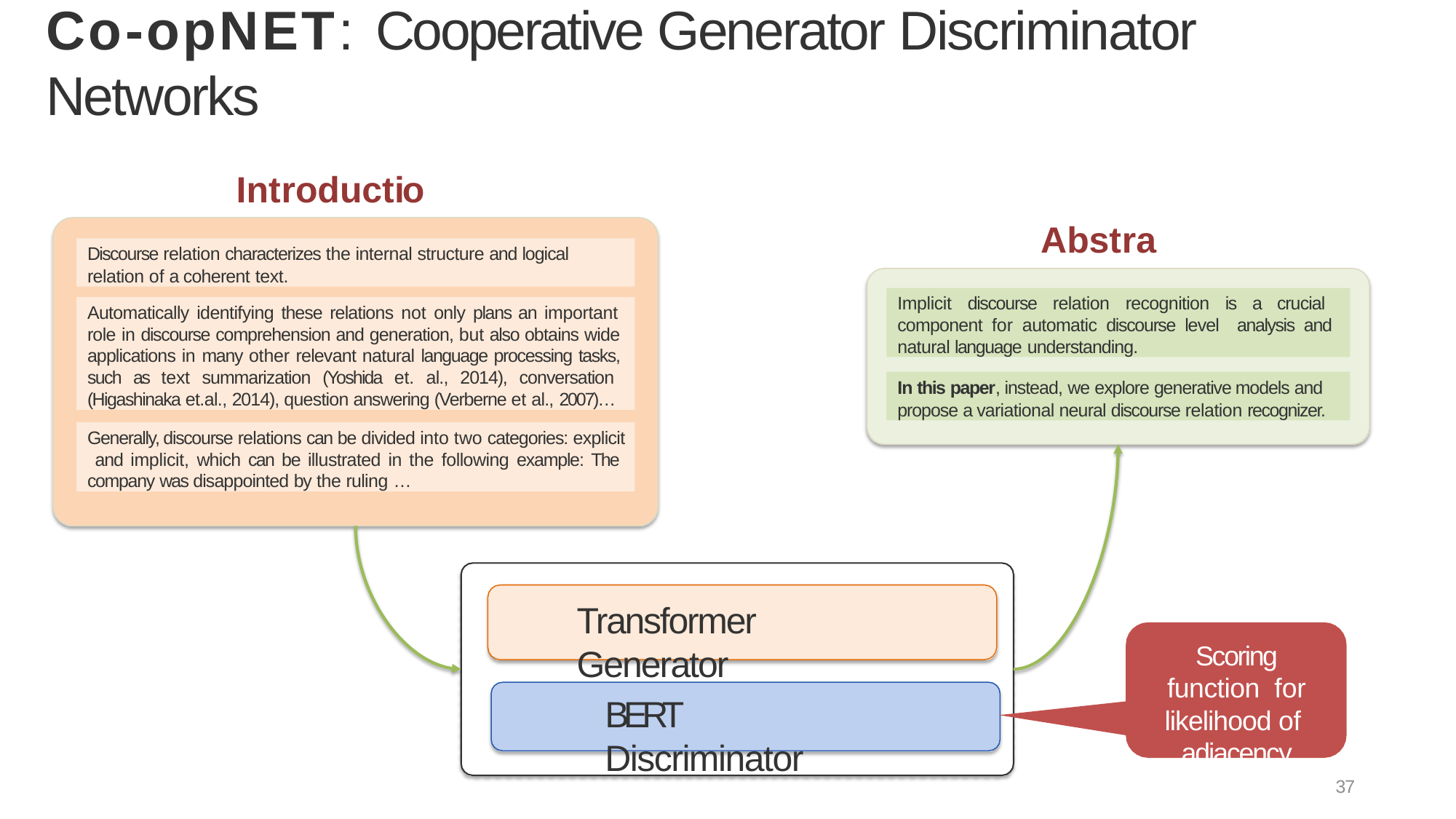

# Co-opNET: Cooperative Generator Discriminator Networks
Introduction

Abstract
Discourse relation characterizes the internal structure and logical  relation of a coherent text.

Implicit discourse relation recognition is a crucial  component for automatic discourse level  analysis and  natural language understanding.
Automatically identifying these relations not only plans an important  role in discourse comprehension and generation, but also obtains wide  applications in many other relevant natural language processing tasks,  such as text summarization (Yoshida et. al., 2014), conversation  (Higashinaka et.al., 2014), question answering (Verberne et al., 2007)…
In this paper, instead, we explore generative models and  propose a variational neural discourse relation recognizer.
Generally, discourse relations can be divided into two categories: explicit  and implicit, which can be illustrated in the following example: The  company was disappointed by the ruling …

Transformer Generator
Scoring function  for likelihood of  adjacency
BERT Discriminator
37